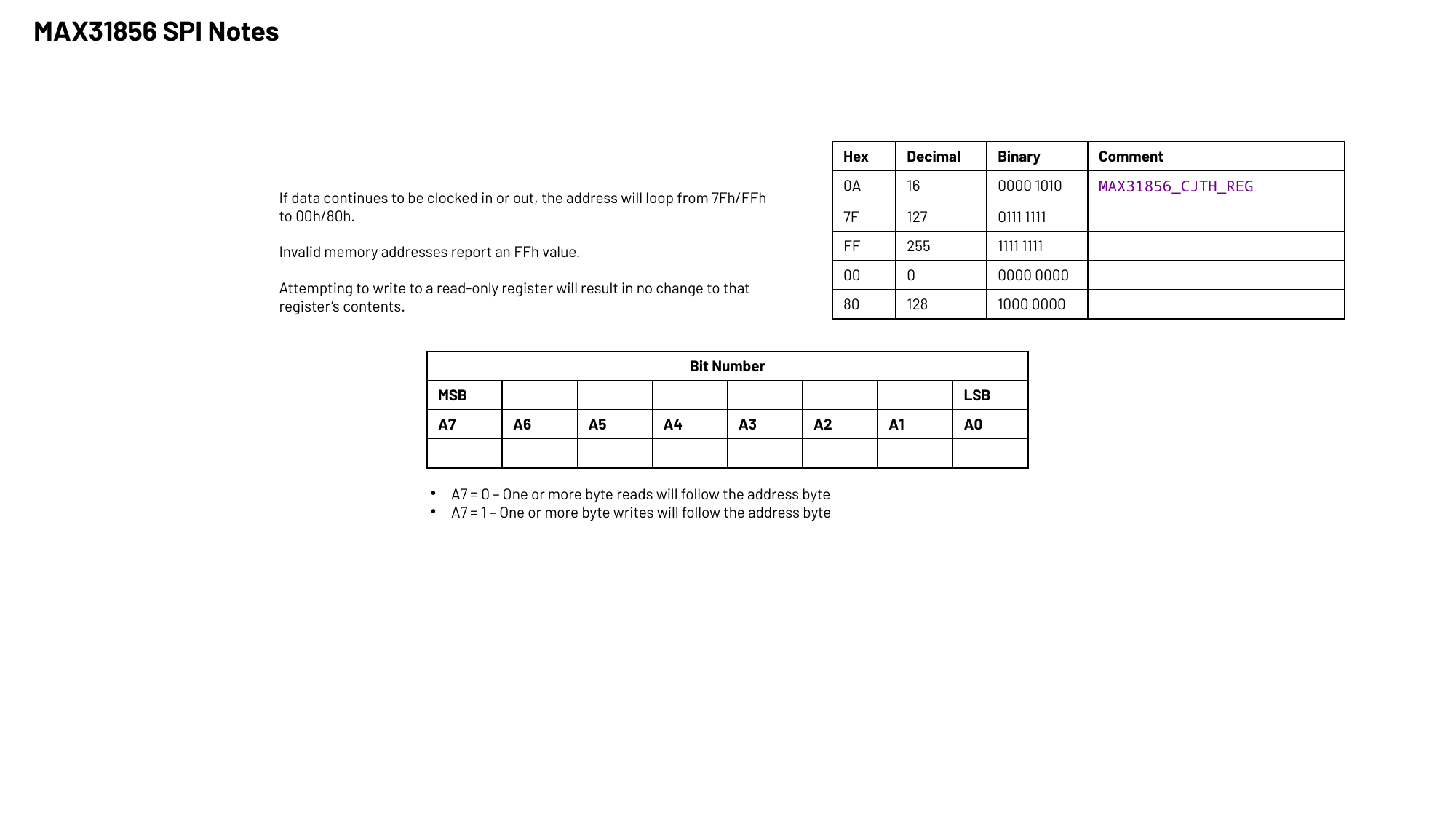

MAX31856 SPI Notes
| Hex | Decimal | Binary | Comment |
| --- | --- | --- | --- |
| 0A | 16 | 0000 1010 | MAX31856\_CJTH\_REG |
| 7F | 127 | 0111 1111 |  |
| FF | 255 | 1111 1111 |  |
| 00 | 0 | 0000 0000 |  |
| 80 | 128 | 1000 0000 |  |
If data continues to be clocked in or out, the address will loop from 7Fh/FFh to 00h/80h.

Invalid memory addresses report an FFh value.

Attempting to write to a read-only register will result in no change to that register’s contents.
| Bit Number |  |  |  |  |  |  |  |
| --- | --- | --- | --- | --- | --- | --- | --- |
| MSB |  |  |  |  |  |  | LSB |
| A7 | A6 | A5 | A4 | A3 | A2 | A1 | A0 |
|  |  |  |  |  |  |  |  |
A7 = 0 – One or more byte reads will follow the address byte
A7 = 1 – One or more byte writes will follow the address byte